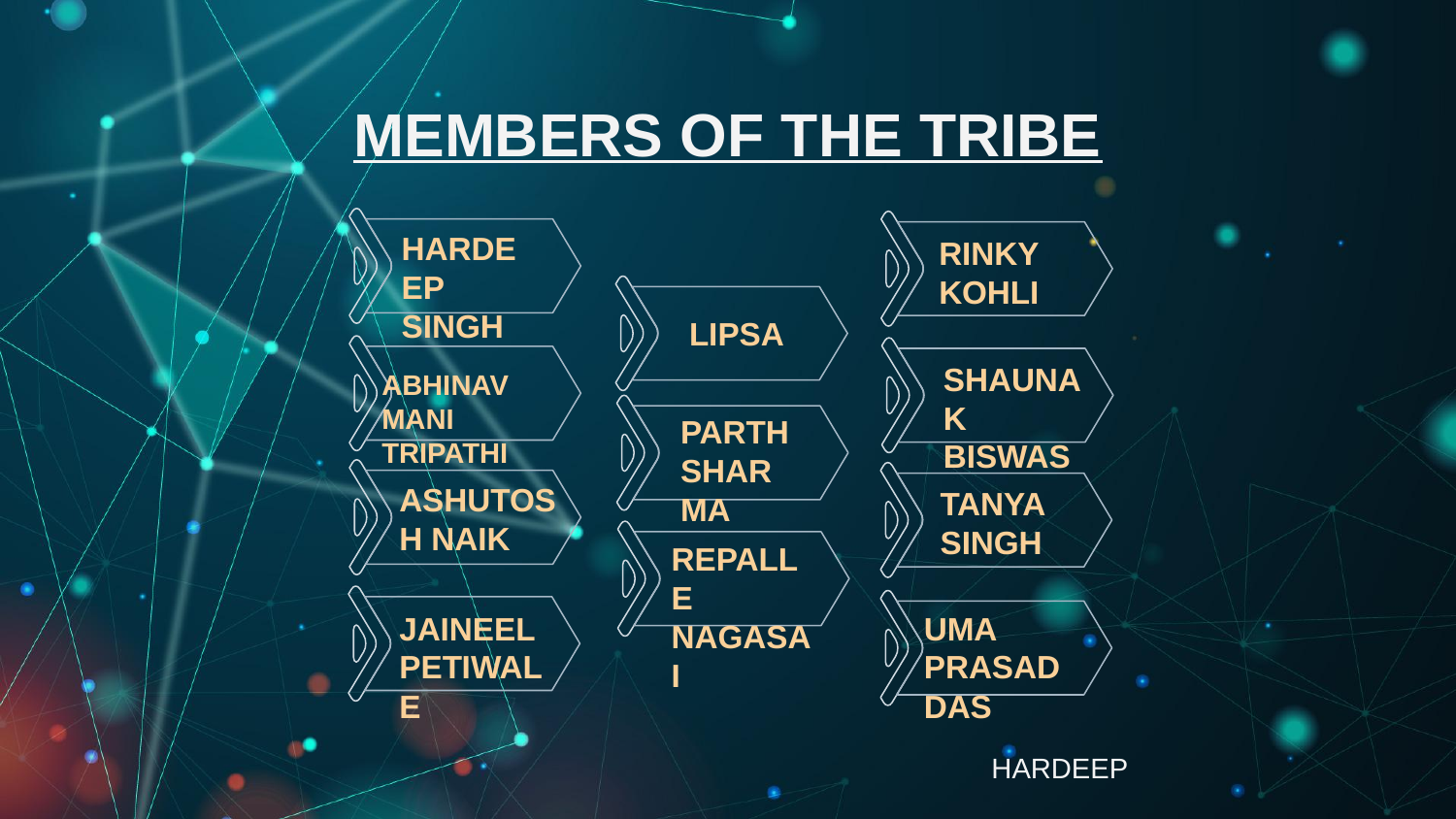

MEMBERS OF THE TRIBE

HARDEEP SINGH
RINKY KOHLI

LIPSA

SHAUNAK BISWAS
ABHINAV MANI TRIPATHI

PARTH SHARMA

ASHUTOSH NAIK
TANYA SINGH

REPALLE NAGASAI

JAINEEL PETIWALE
UMA PRASAD DAS
HARDEEP